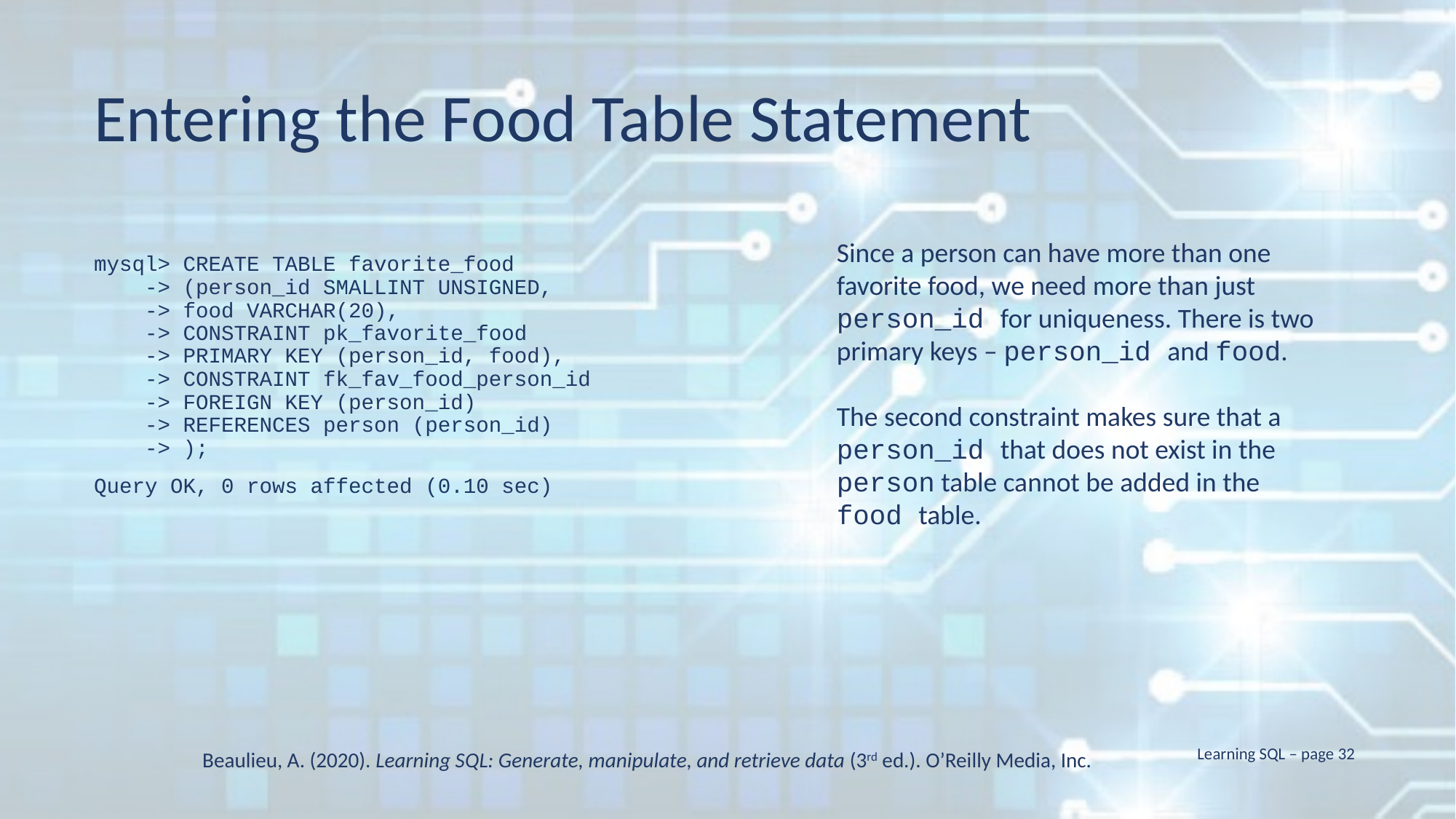

Entering the Food Table Statement
Since a person can have more than one favorite food, we need more than just person_id for uniqueness. There is two primary keys – person_id and food.

The second constraint makes sure that a person_id that does not exist in the person table cannot be added in the food table.
mysql> CREATE TABLE favorite_food
    -> (person_id SMALLINT UNSIGNED,
    -> food VARCHAR(20),
    -> CONSTRAINT pk_favorite_food
    -> PRIMARY KEY (person_id, food),
    -> CONSTRAINT fk_fav_food_person_id
    -> FOREIGN KEY (person_id)
    -> REFERENCES person (person_id)
    -> );
Query OK, 0 rows affected (0.10 sec)

Learning SQL – page 32
Beaulieu, A. (2020). Learning SQL: Generate, manipulate, and retrieve data (3rd ed.). O’Reilly Media, Inc.